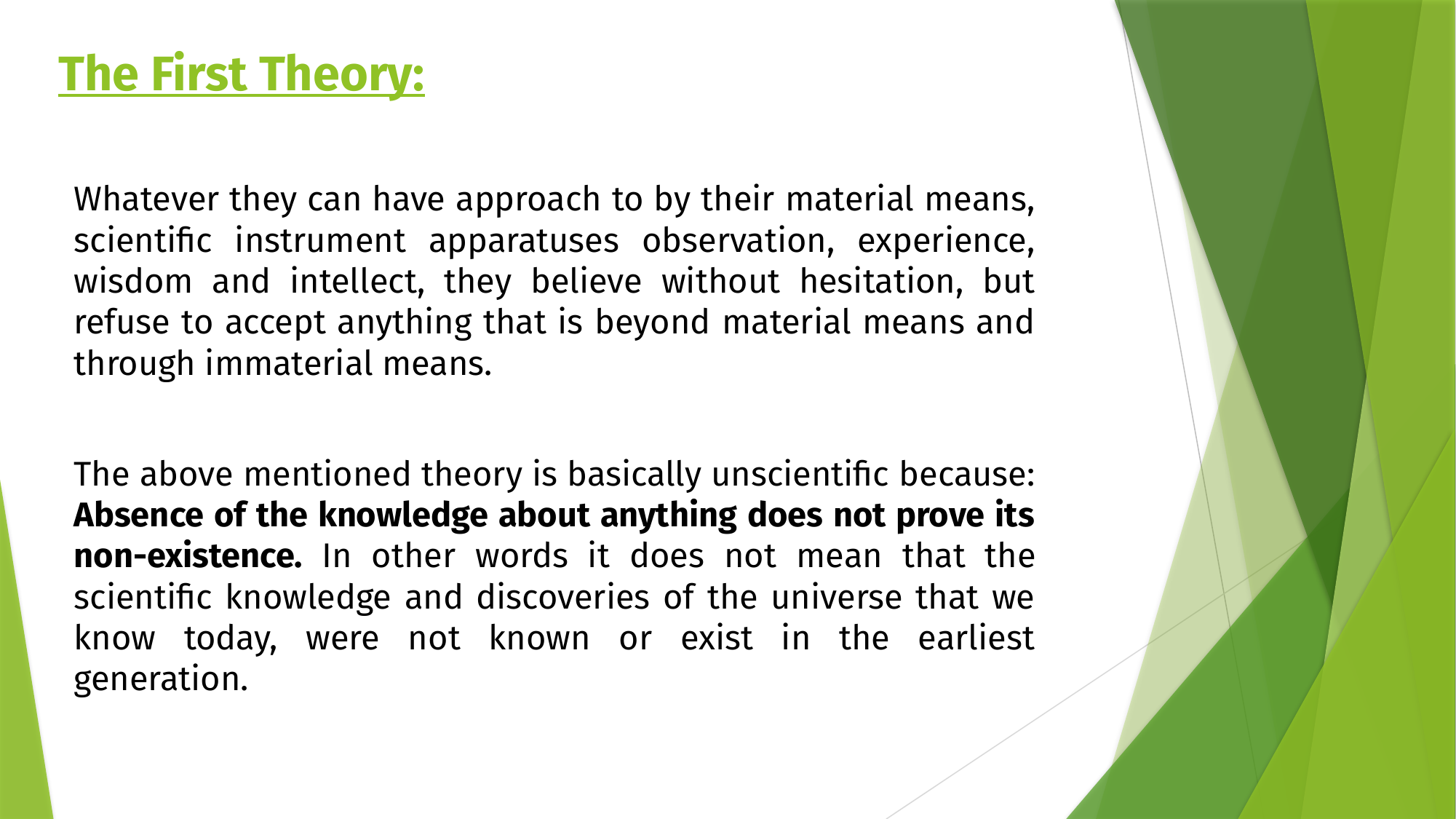

# The First Theory:

Whatever they can have approach to by their material means, scientific instrument apparatuses observation, experience, wisdom and intellect, they believe without hesitation, but refuse to accept anything that is beyond material means and through immaterial means.

The above mentioned theory is basically unscientific because: Absence of the knowledge about anything does not prove its non-existence. In other words it does not mean that the scientific knowledge and discoveries of the universe that we know today, were not known or exist in the earliest generation.